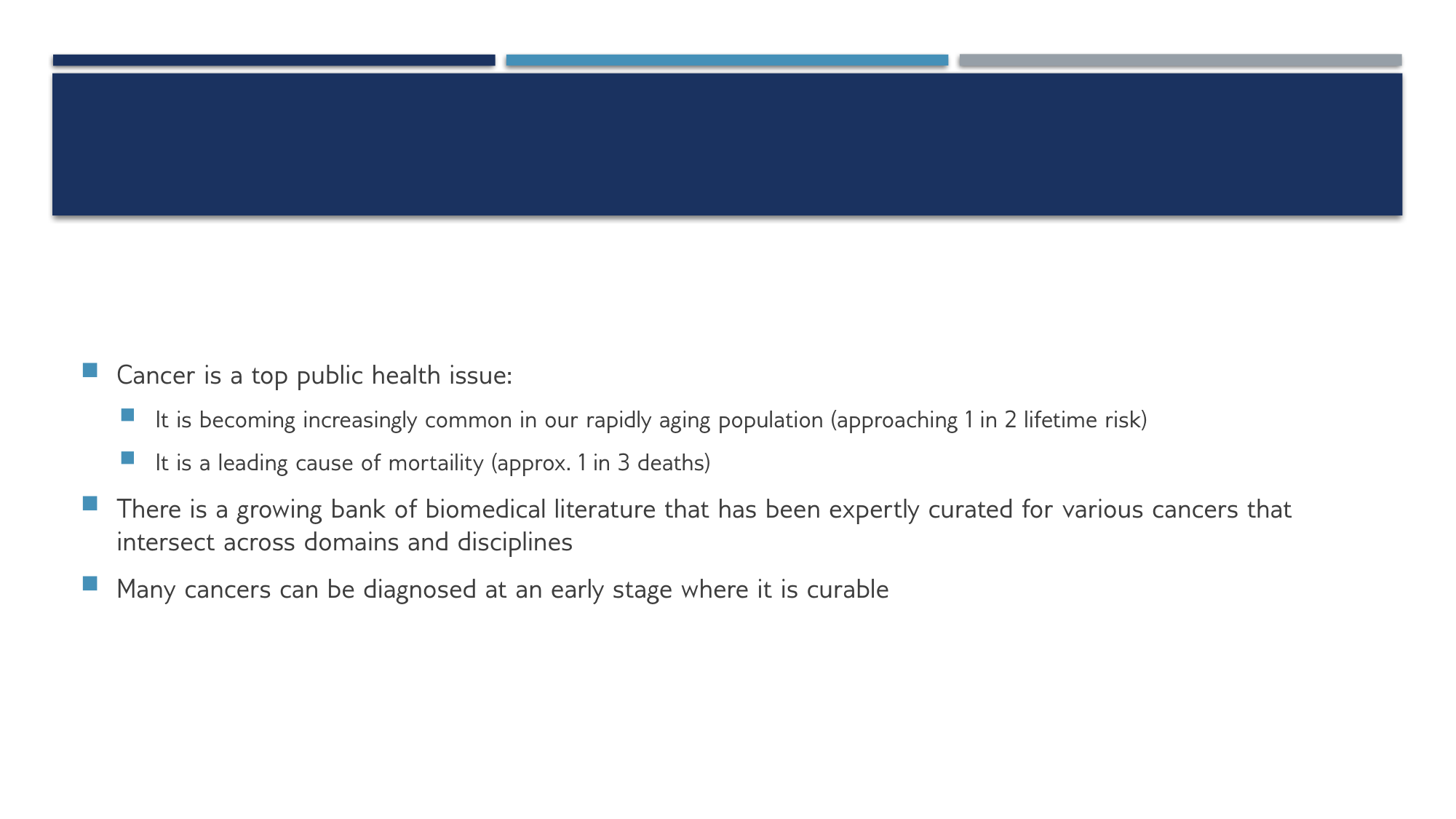

#
Cancer is a top public health issue:
It is becoming increasingly common in our rapidly aging population (approaching 1 in 2 lifetime risk)
It is a leading cause of mortaility (approx. 1 in 3 deaths)
There is a growing bank of biomedical literature that has been expertly curated for various cancers that intersect across domains and disciplines
Many cancers can be diagnosed at an early stage where it is curable